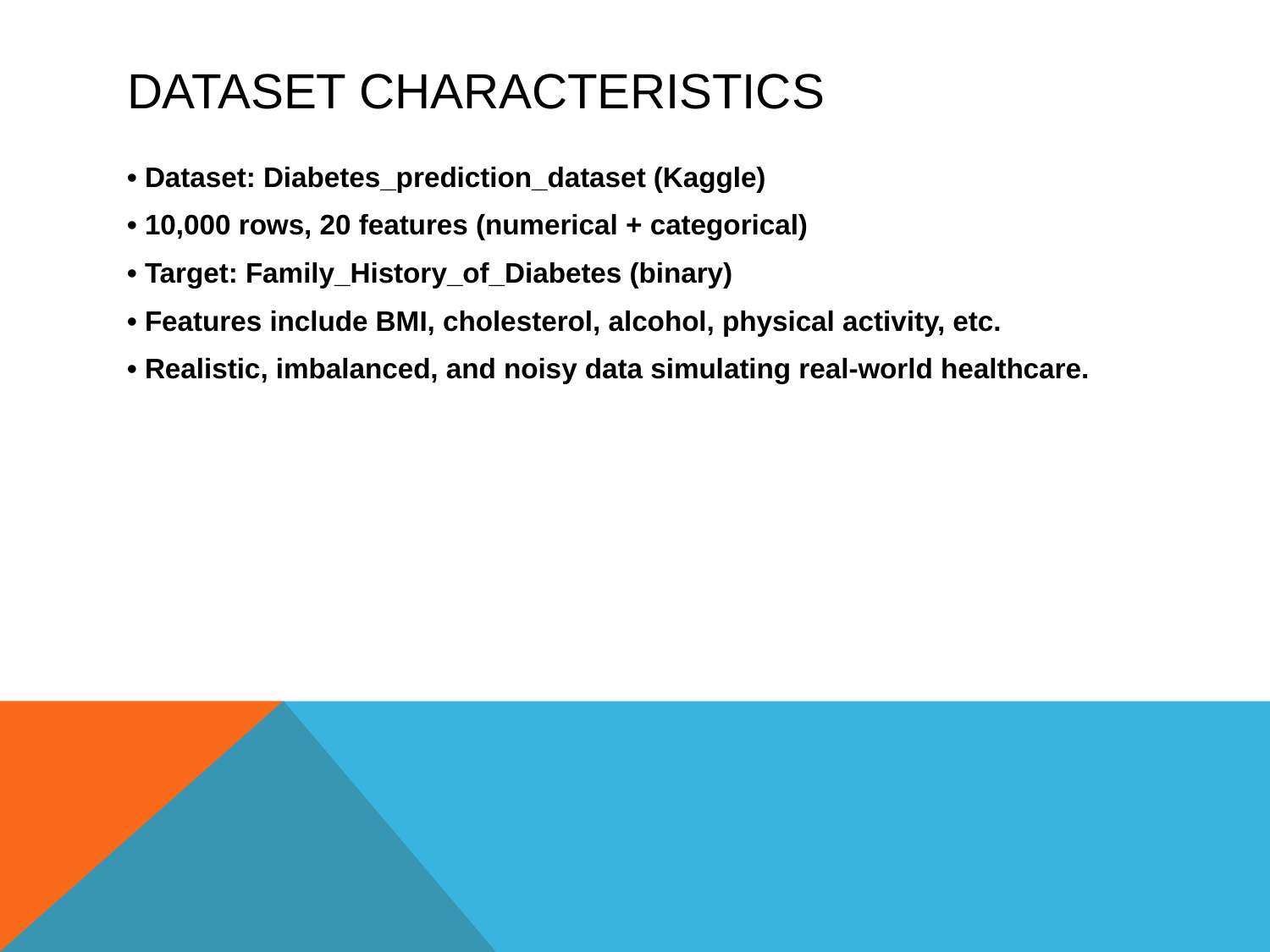

# Dataset Characteristics
• Dataset: Diabetes_prediction_dataset (Kaggle)
• 10,000 rows, 20 features (numerical + categorical)
• Target: Family_History_of_Diabetes (binary)
• Features include BMI, cholesterol, alcohol, physical activity, etc.
• Realistic, imbalanced, and noisy data simulating real-world healthcare.